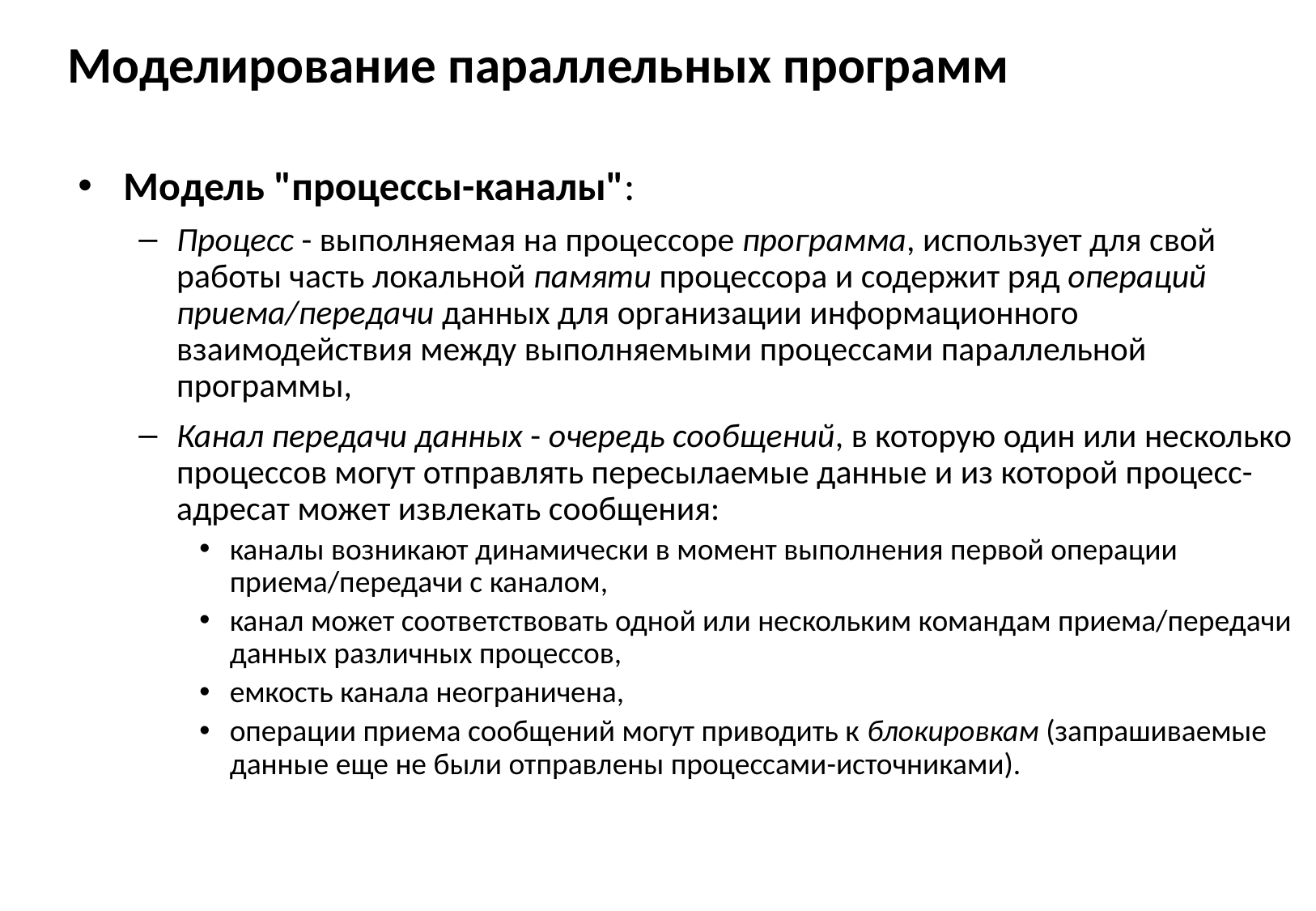

# Моделирование параллельных программ
Модель "процессы-каналы":
Процесс - выполняемая на процессоре программа, использует для свой работы часть локальной памяти процессора и содержит ряд операций приема/передачи данных для организации информационного взаимодействия между выполняемыми процессами параллельной программы,
Канал передачи данных - очередь сообщений, в которую один или несколько процессов могут отправлять пересылаемые данные и из которой процесс-адресат может извлекать сообщения:
каналы возникают динамически в момент выполнения первой операции приема/передачи с каналом,
канал может соответствовать одной или нескольким командам приема/передачи данных различных процессов,
емкость канала неограничена,
операции приема сообщений могут приводить к блокировкам (запрашиваемые данные еще не были отправлены процессами-источниками).